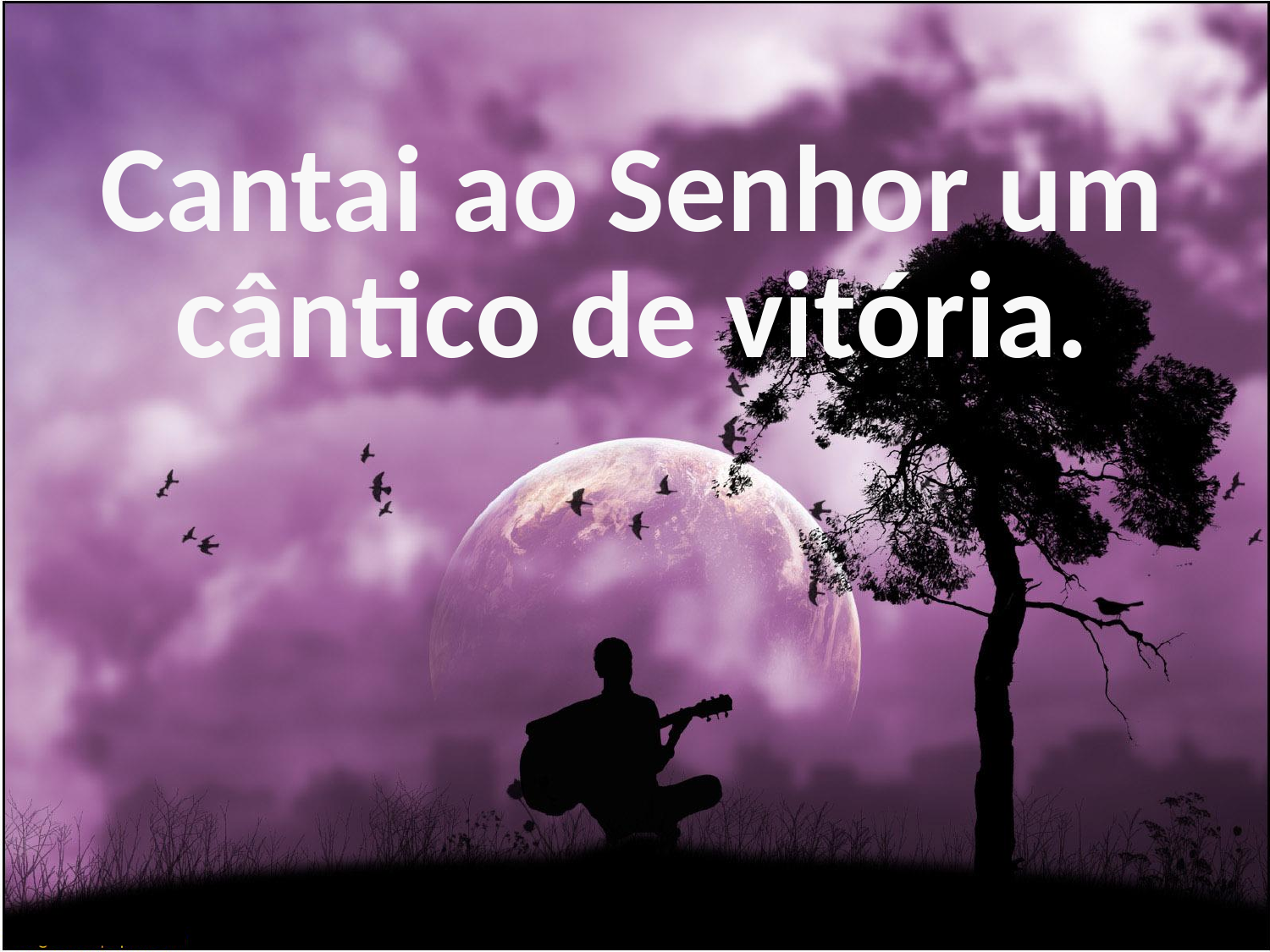

Cantai ao Senhor um cântico de vitória.